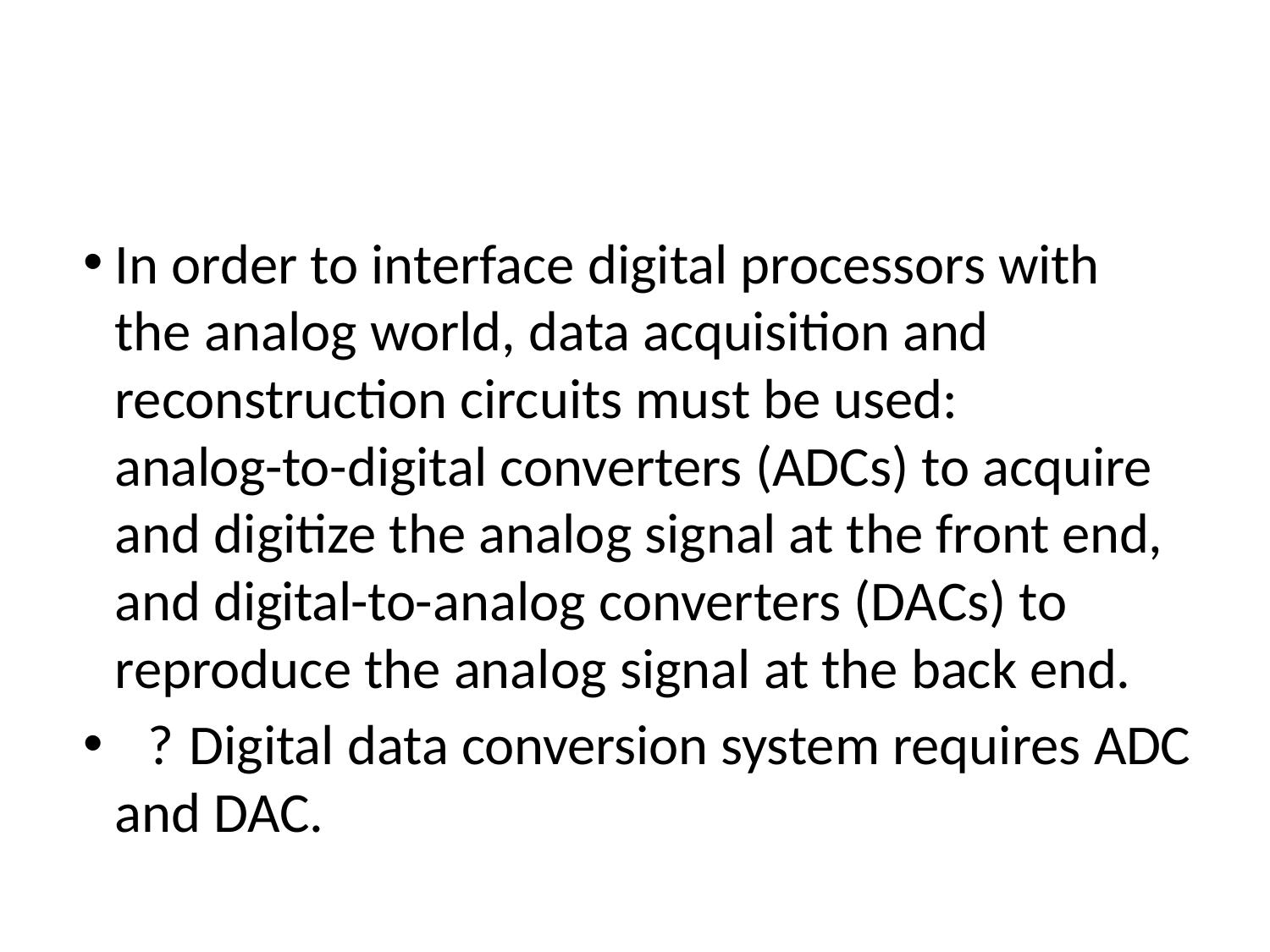

In order to interface digital processors with the analog world, data acquisition and reconstruction circuits must be used:
analog-to-digital converters (ADCs) to acquire and digitize the analog signal at the front end, and digital-to-analog converters (DACs) to reproduce the analog signal at the back end.
	? Digital data conversion system requires ADC and DAC.